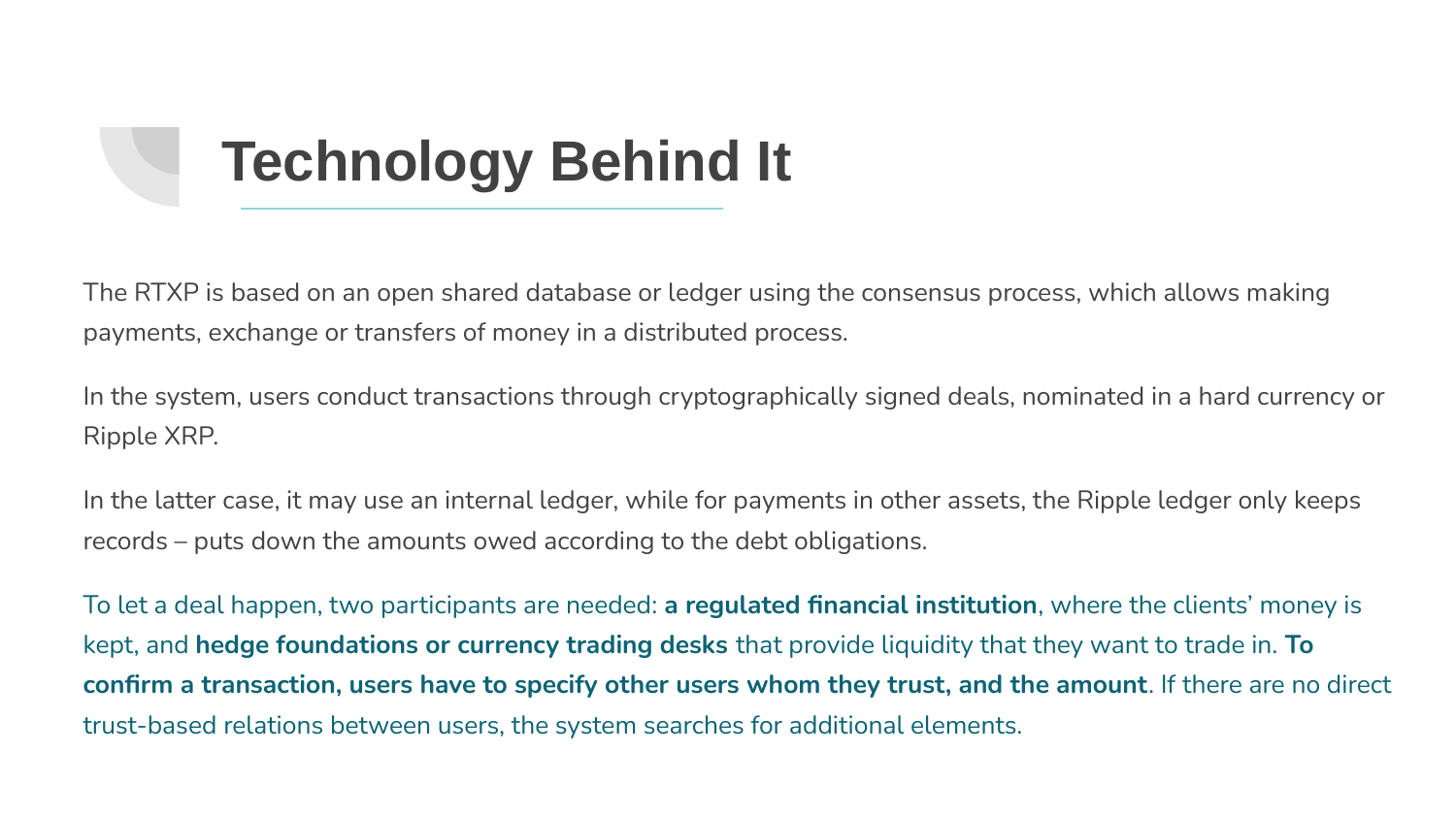

# Technology Behind It
The RTXP is based on an open shared database or ledger using the consensus process, which allows making payments, exchange or transfers of money in a distributed process.
In the system, users conduct transactions through cryptographically signed deals, nominated in a hard currency or Ripple XRP.
In the latter case, it may use an internal ledger, while for payments in other assets, the Ripple ledger only keeps records – puts down the amounts owed according to the debt obligations.
To let a deal happen, two participants are needed: a regulated financial institution, where the clients’ money is kept, and hedge foundations or currency trading desks that provide liquidity that they want to trade in. To confirm a transaction, users have to specify other users whom they trust, and the amount. If there are no direct trust-based relations between users, the system searches for additional elements.